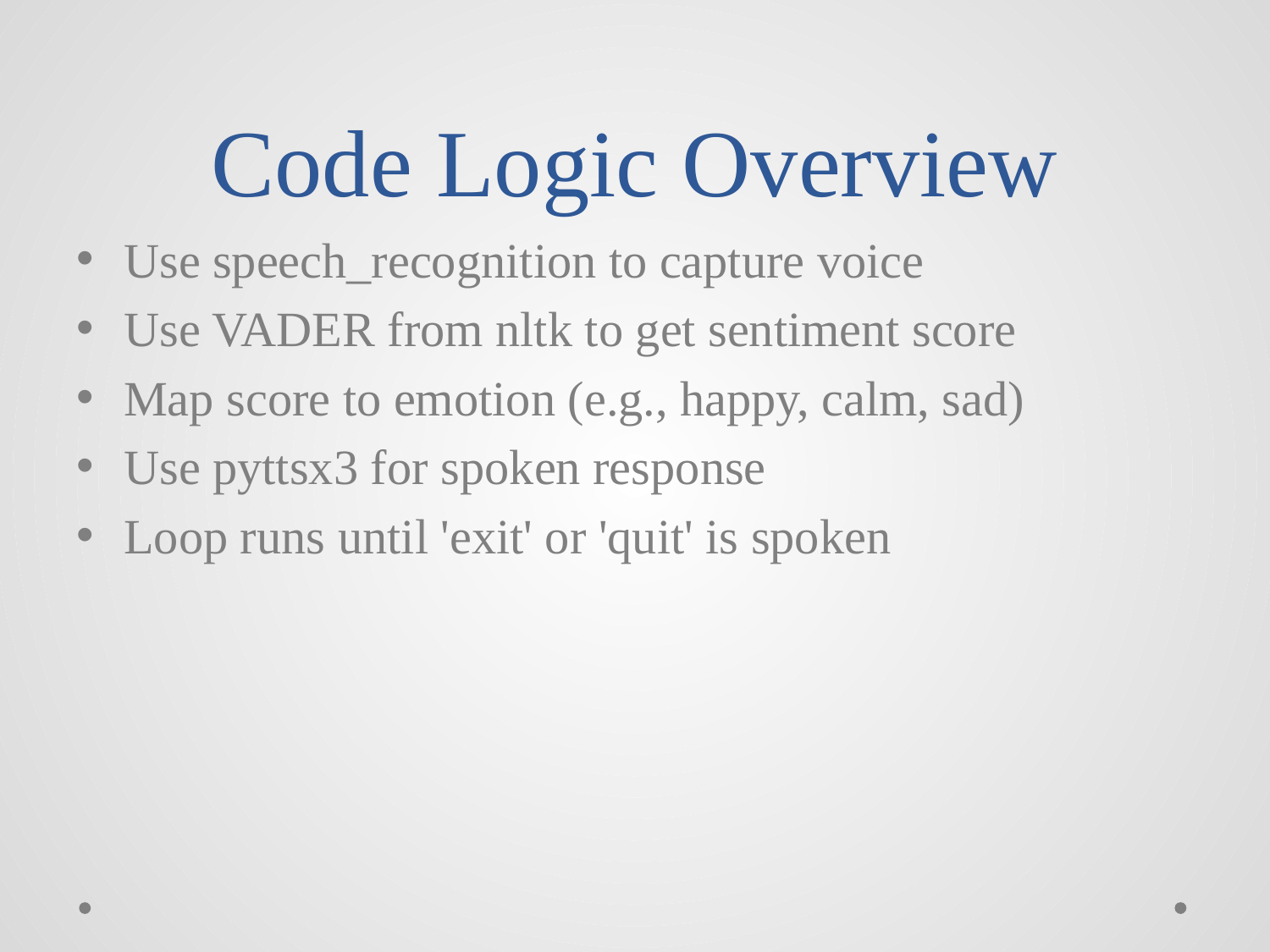

# Code Logic Overview
Use speech_recognition to capture voice
Use VADER from nltk to get sentiment score
Map score to emotion (e.g., happy, calm, sad)
Use pyttsx3 for spoken response
Loop runs until 'exit' or 'quit' is spoken